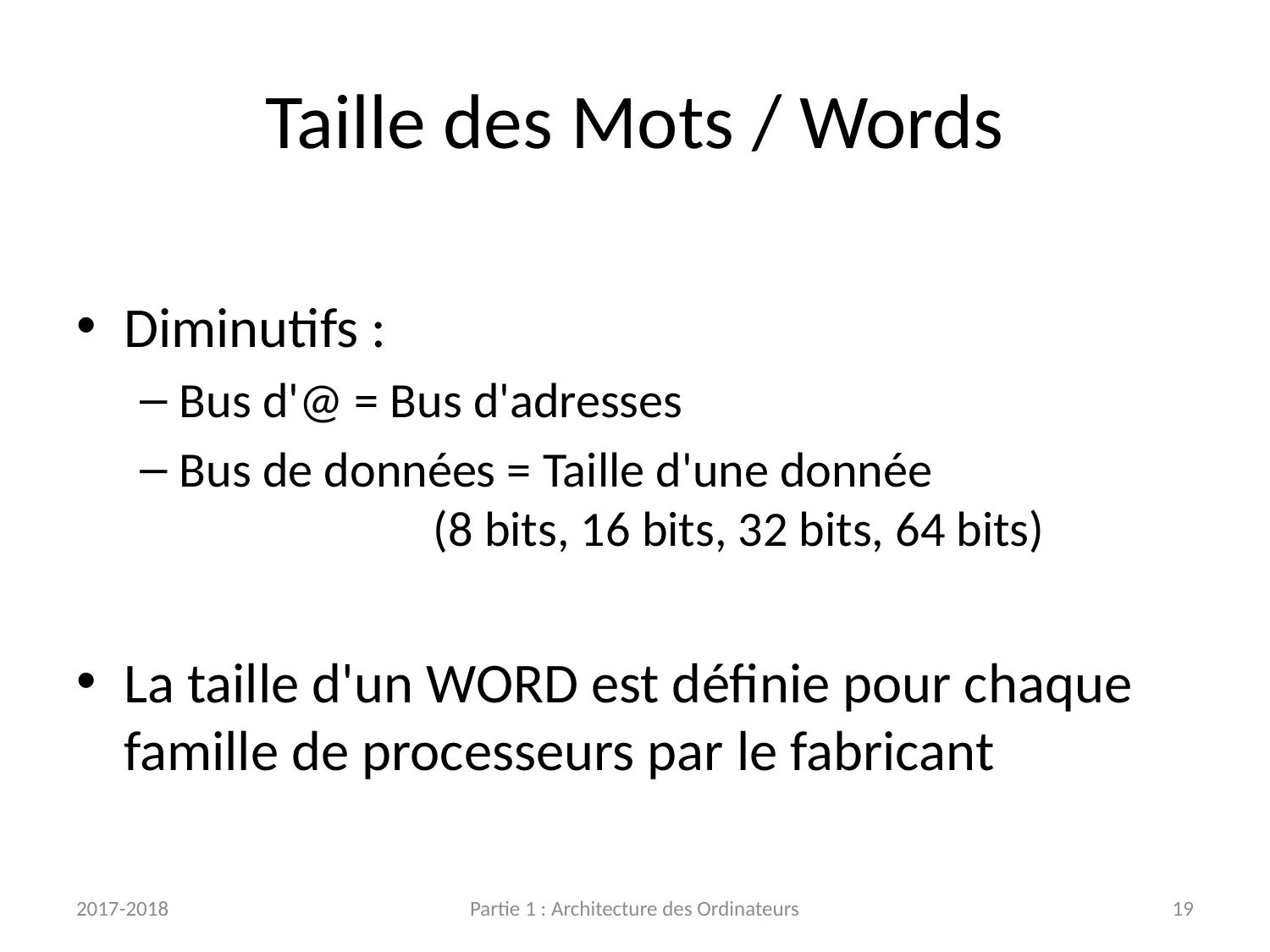

# Taille des Mots / Words
Diminutifs :
Bus d'@ = Bus d'adresses
Bus de données = Taille d'une donnée
		(8 bits, 16 bits, 32 bits, 64 bits)

La taille d'un WORD est définie pour chaque famille de processeurs par le fabricant
2017-2018
Partie 1 : Architecture des Ordinateurs
19